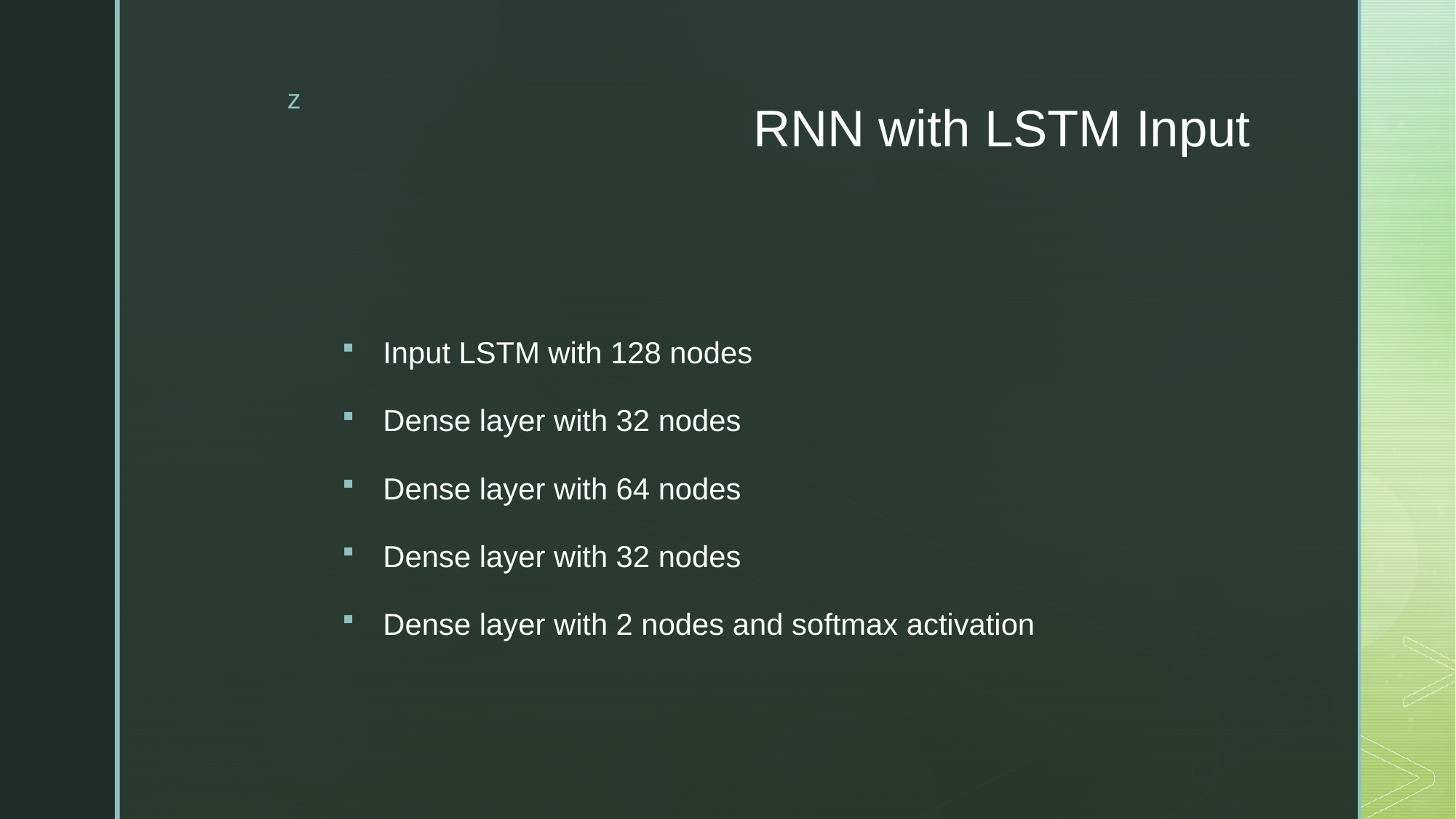

# RNN with LSTM Input
Input LSTM with 128 nodes
Dense layer with 32 nodes
Dense layer with 64 nodes
Dense layer with 32 nodes
Dense layer with 2 nodes and softmax activation